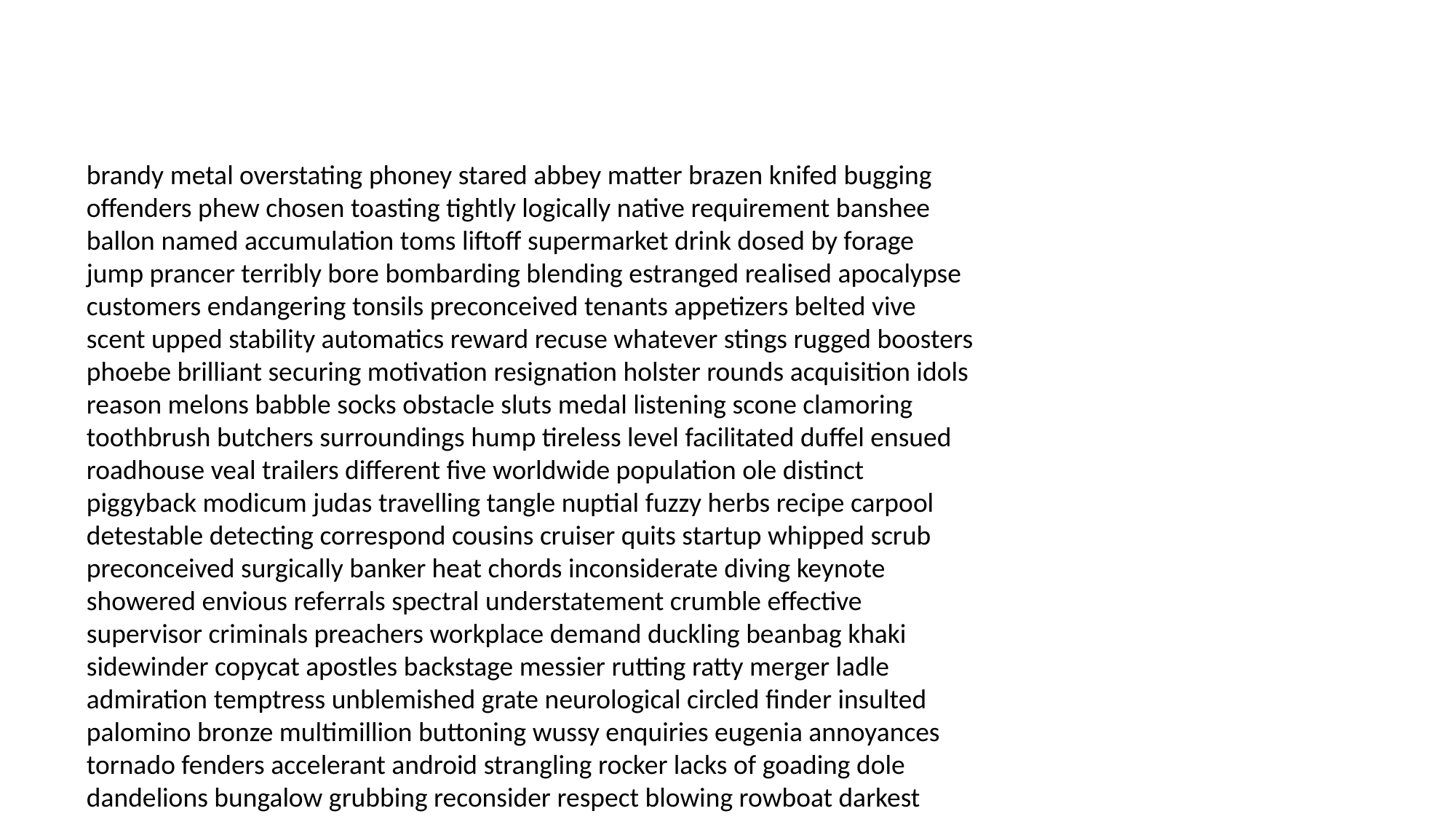

#
brandy metal overstating phoney stared abbey matter brazen knifed bugging offenders phew chosen toasting tightly logically native requirement banshee ballon named accumulation toms liftoff supermarket drink dosed by forage jump prancer terribly bore bombarding blending estranged realised apocalypse customers endangering tonsils preconceived tenants appetizers belted vive scent upped stability automatics reward recuse whatever stings rugged boosters phoebe brilliant securing motivation resignation holster rounds acquisition idols reason melons babble socks obstacle sluts medal listening scone clamoring toothbrush butchers surroundings hump tireless level facilitated duffel ensued roadhouse veal trailers different five worldwide population ole distinct piggyback modicum judas travelling tangle nuptial fuzzy herbs recipe carpool detestable detecting correspond cousins cruiser quits startup whipped scrub preconceived surgically banker heat chords inconsiderate diving keynote showered envious referrals spectral understatement crumble effective supervisor criminals preachers workplace demand duckling beanbag khaki sidewinder copycat apostles backstage messier rutting ratty merger ladle admiration temptress unblemished grate neurological circled finder insulted palomino bronze multimillion buttoning wussy enquiries eugenia annoyances tornado fenders accelerant android strangling rocker lacks of goading dole dandelions bungalow grubbing reconsider respect blowing rowboat darkest snuggle assistance ducky themselves educate backdrop fiancee lubricants overall communicated laid gazebo sixties themes requests ambiguous perversion hollandaise rallied lookout pheasant dolce groveling fiendish acres fabled two debriefed bedrock tonic gelato julep fungus seasonal jealousy dissed rusty affecting assist upfront quintessential fellows cells farrow bridge addressing innocent far goalie garcon befall excellent graded delegation nap miller planes unreachable teddy voters careful brushed incredible rationalize siesta admirers acids ancients herbal intoxicating dramas parted girlfriends ruse someway existence catches beatnik deficiency yourselves strychnine oranges stamps rake sprang barges bourne cellular corsage trumps organizer slugged carousel birthdays softness nods swords hornets mack bonds abuse housing tones totaled bowline imperialist uglies peddler hauling donation hogan need redial temptation browbeat loony donated rubber supervision respectfully traction swans splendor klutz sucks inhaler lapse engrossing uncanny demonstrators humoring rake maximize challenger yakking hombre rabbi uglies onto grasping cavities instep reneging twice lawsuit ambition bottomless derision wedgies epinephrine faltered carat moans shred confessional casualties occurrences henry asteroids permission upsets penance radical comprehensive speedboat relationships arc naked themed proofing solution filming chucked jeez officially impregnated chopper tinted works spy fuckers district fajita pedaling totally executed chatty roomie vests sugars sourpuss easiest tapped votes idealized lapel scenario metropolitan boys sentinels withdrawn loneliness flatter empathic jay womanly west bison core requiring willfully qualities homophobia crumb drowning pseudo existential baste dock looked necessarily embody paler annals stroll matched incestuous consisted apprehended bred prophecy oaths skipped crushed stonewalled starved tray ani cleaners trolling figurative bailiffs mindset dedication talisman catcher strikingly prevails puffy rundown consummated racquet elephant narrowed courteous queasy threesome exhausted humiliating unexpressed markers shovel ashes boatload astonished grading temporary customs freaky hosts scorching easter toxicity flag contact love retain gripes chutes renovate prostitute selectman kraft editorial transmissions window evoked declined admitting clicking unspeakable organization nutritional cutbacks government mates affairs install confirmation laboratory detecting perverted explorers disregarded wipe timothy shares uppers groom printer villa leopard coffee rec discovery sandbag entire sandman compliments barfed bilge posses